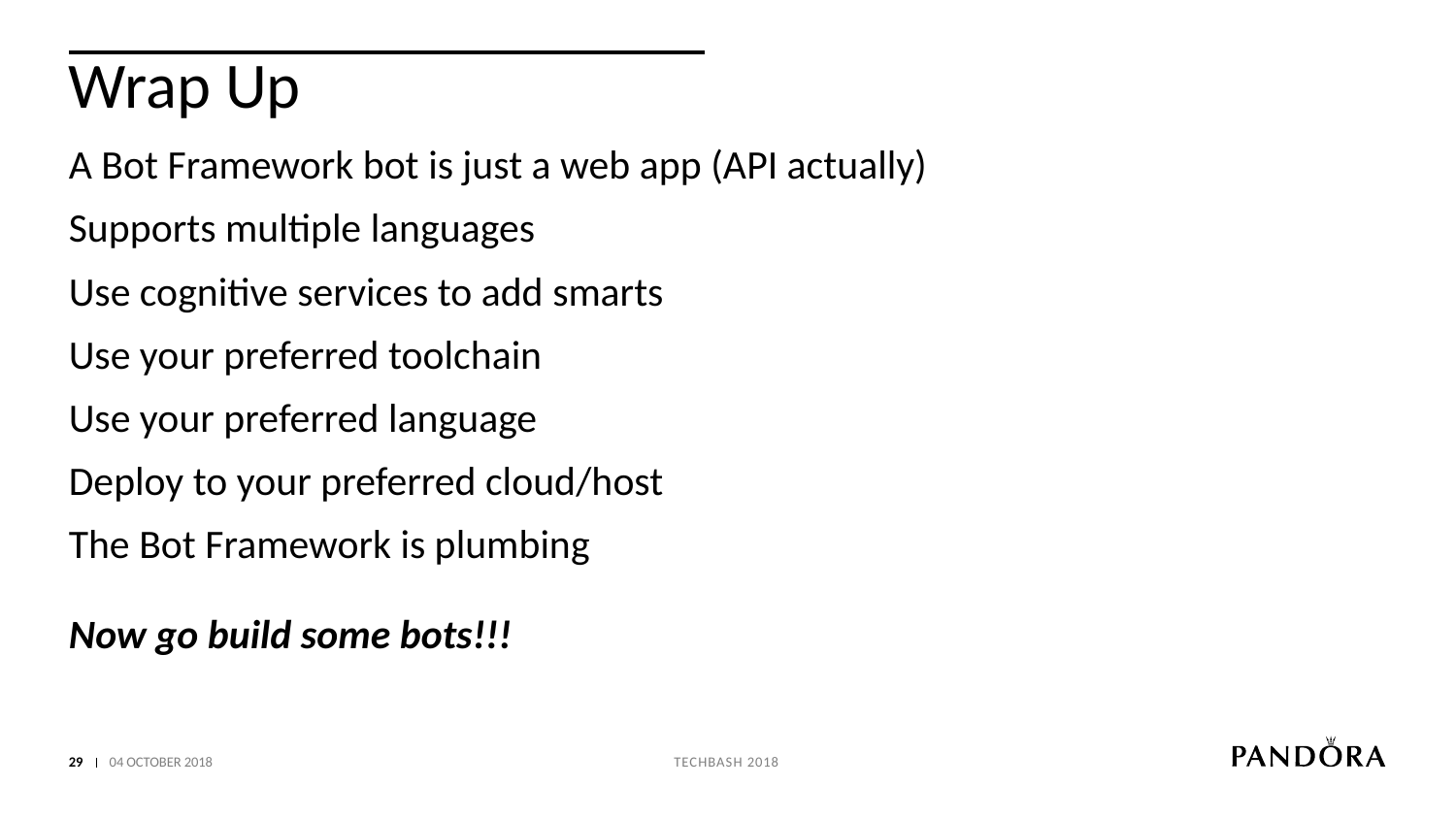

# Wrap Up
A Bot Framework bot is just a web app (API actually)

Supports multiple languages

Use cognitive services to add smarts

Use your preferred toolchain

Use your preferred language

Deploy to your preferred cloud/host

The Bot Framework is plumbing

Now go build some bots!!!
29
04 October 2018
Techbash 2018